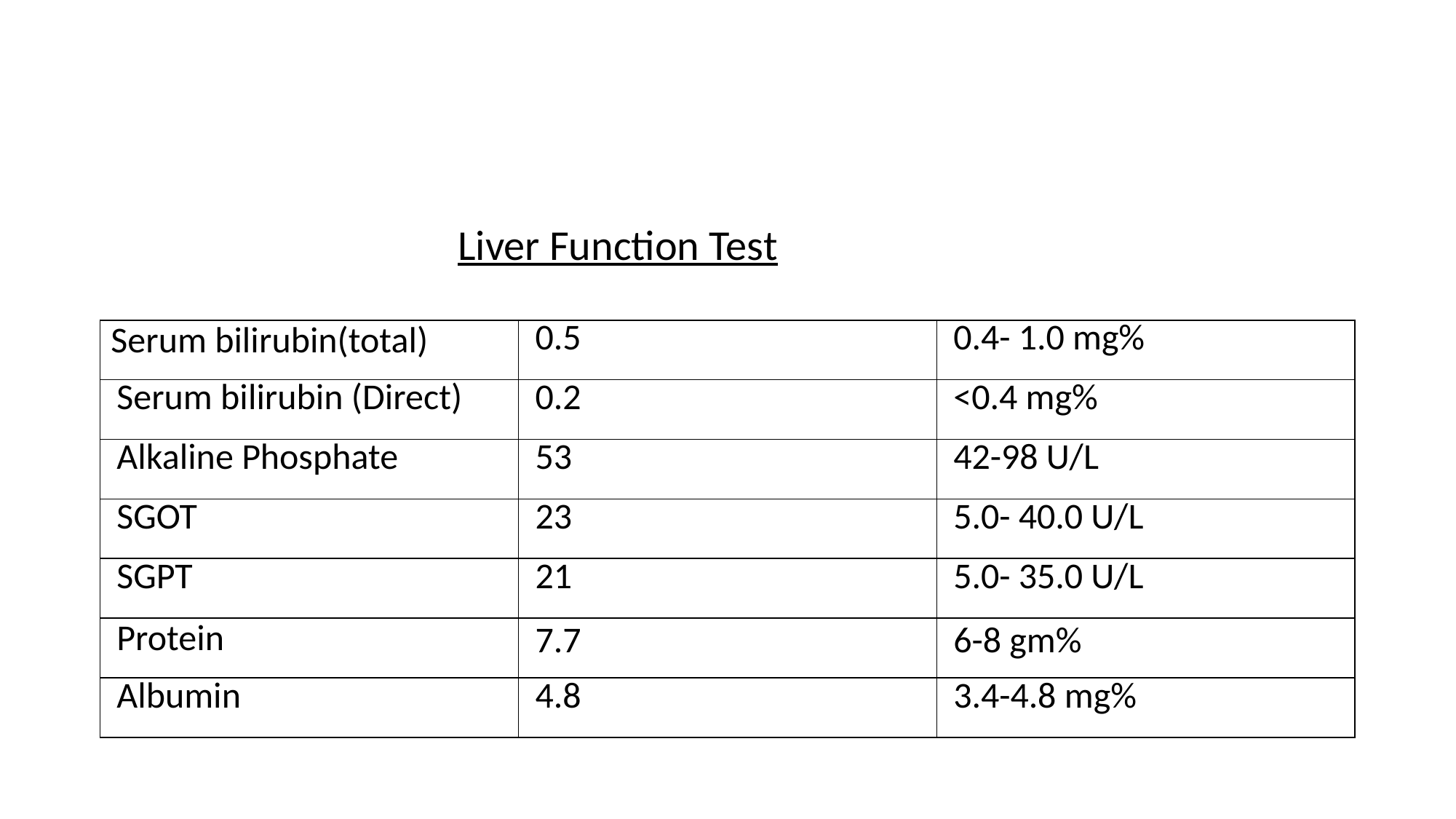

#
                                    Liver Function Test

| Serum bilirubin(total) | 0.5 | 0.4- 1.0 mg% |
| --- | --- | --- |
| Serum bilirubin (Direct) | 0.2 | <0.4 mg% |
| Alkaline Phosphate | 53 | 42-98 U/L |
| SGOT | 23 | 5.0- 40.0 U/L |
| SGPT | 21 | 5.0- 35.0 U/L |
| Protein | 7.7 | 6-8 gm% |
| Albumin | 4.8 | 3.4-4.8 mg% |